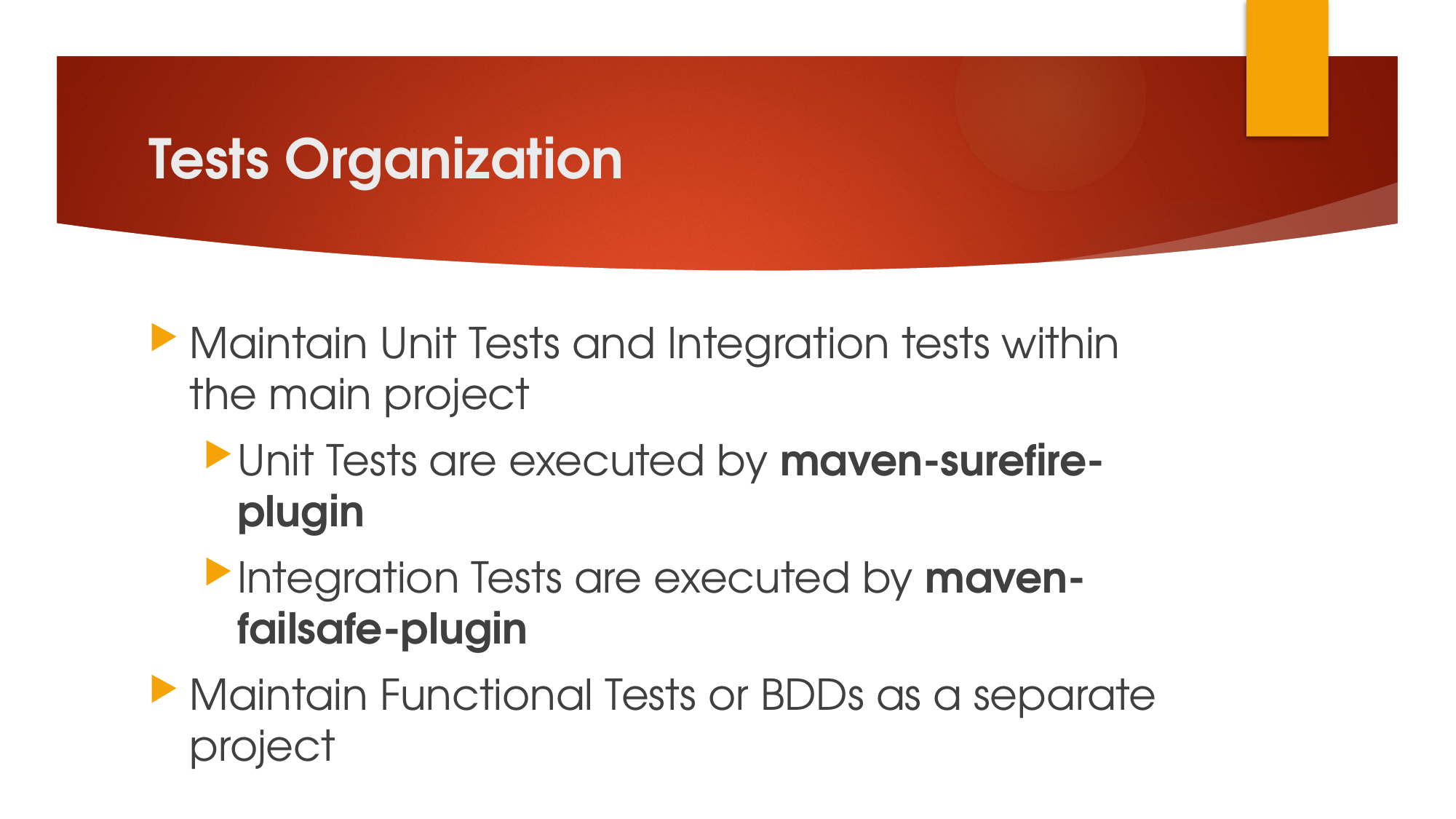

# Tests Organization
Maintain Unit Tests and Integration tests within the main project
Unit Tests are executed by maven-surefire-plugin
Integration Tests are executed by maven-failsafe-plugin
Maintain Functional Tests or BDDs as a separate project